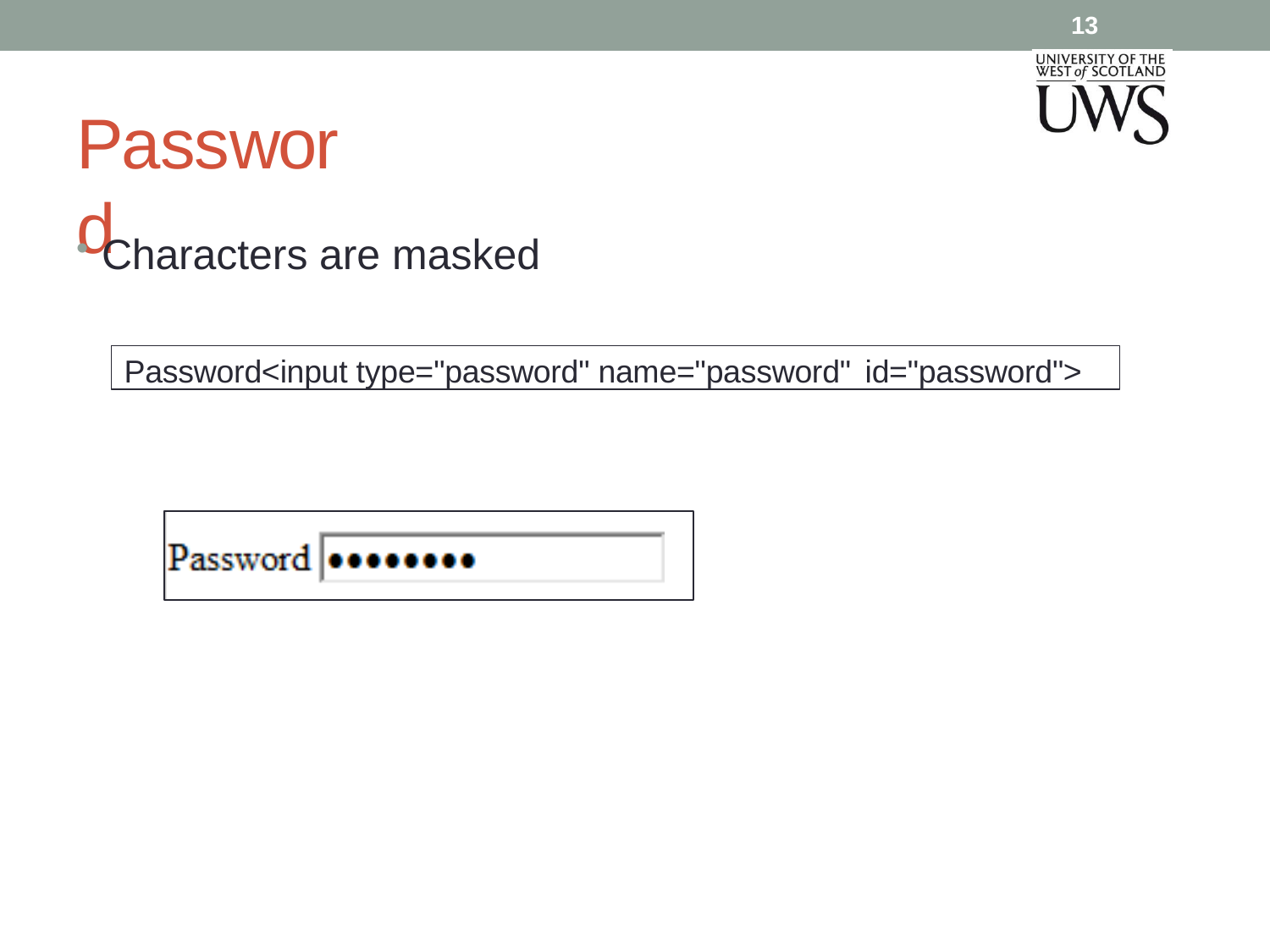

13
# Password
Characters are masked
Password<input type="password" name="password" id="password">